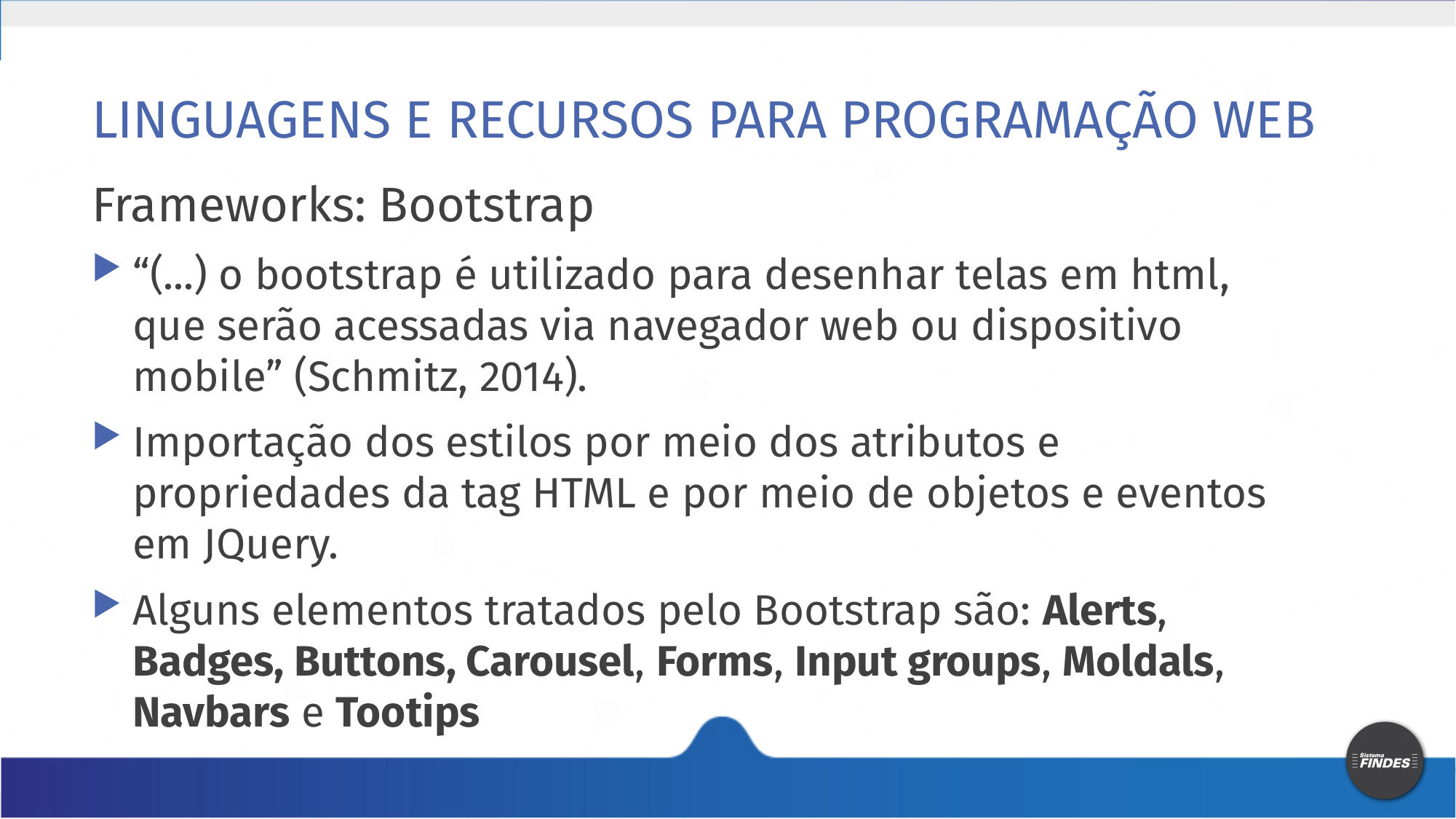

# LINGUAGENS E RECURSOS PARA PROGRAMAÇÃO WEB
Frameworks: Bootstrap
“(...) o bootstrap é utilizado para desenhar telas em html, que serão acessadas via navegador web ou dispositivo mobile” (Schmitz, 2014).
Importação dos estilos por meio dos atributos e propriedades da tag HTML e por meio de objetos e eventos em JQuery.
Alguns elementos tratados pelo Bootstrap são: Alerts, Badges, Buttons, Carousel, Forms, Input groups, Moldals, Navbars e Tootips